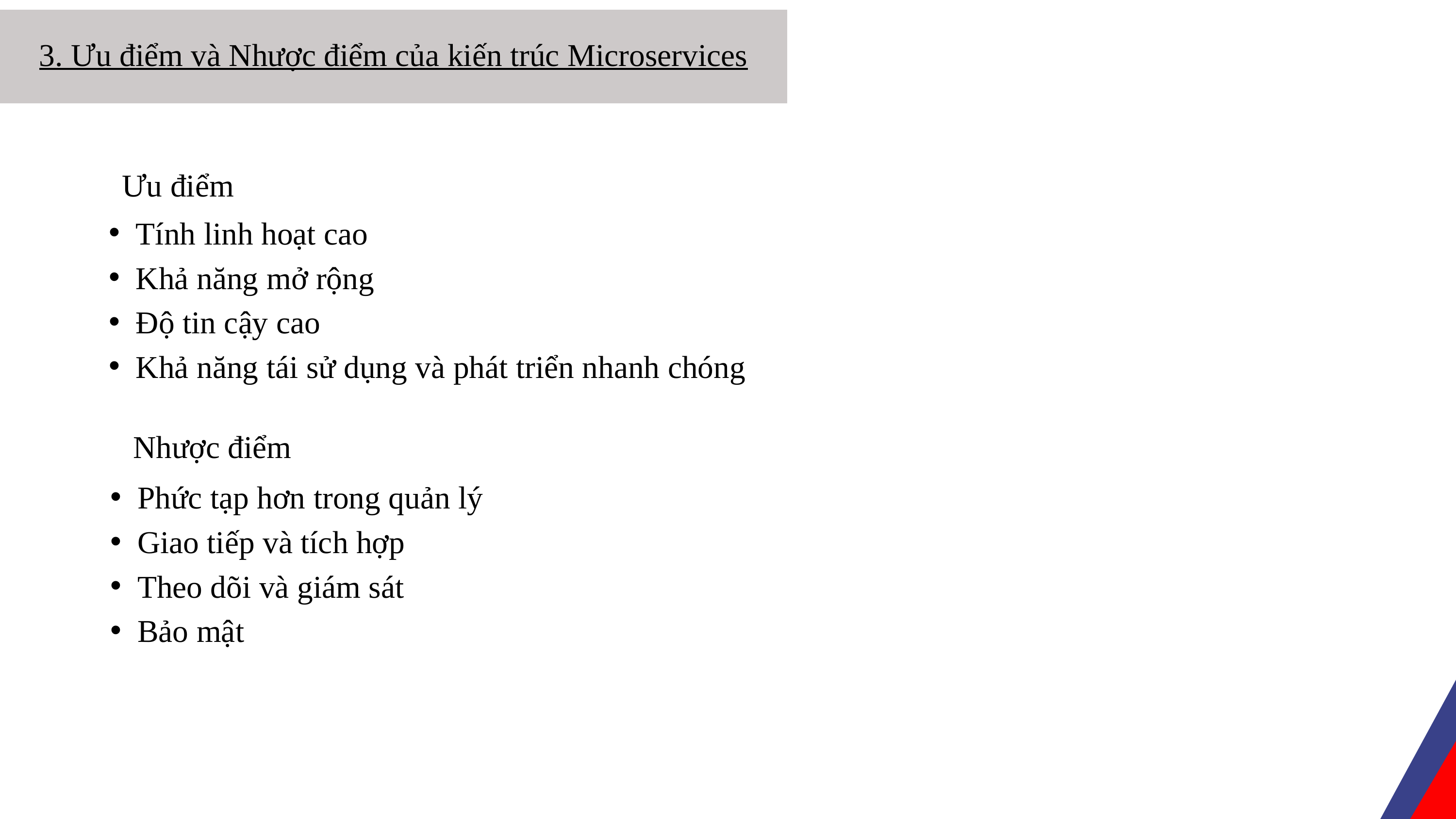

3. Ưu điểm và Nhược điểm của kiến trúc Microservices
Ưu điểm
Tính linh hoạt cao
Khả năng mở rộng
Độ tin cậy cao
Khả năng tái sử dụng và phát triển nhanh chóng
Nhược điểm
Phức tạp hơn trong quản lý
Giao tiếp và tích hợp
Theo dõi và giám sát
Bảo mật